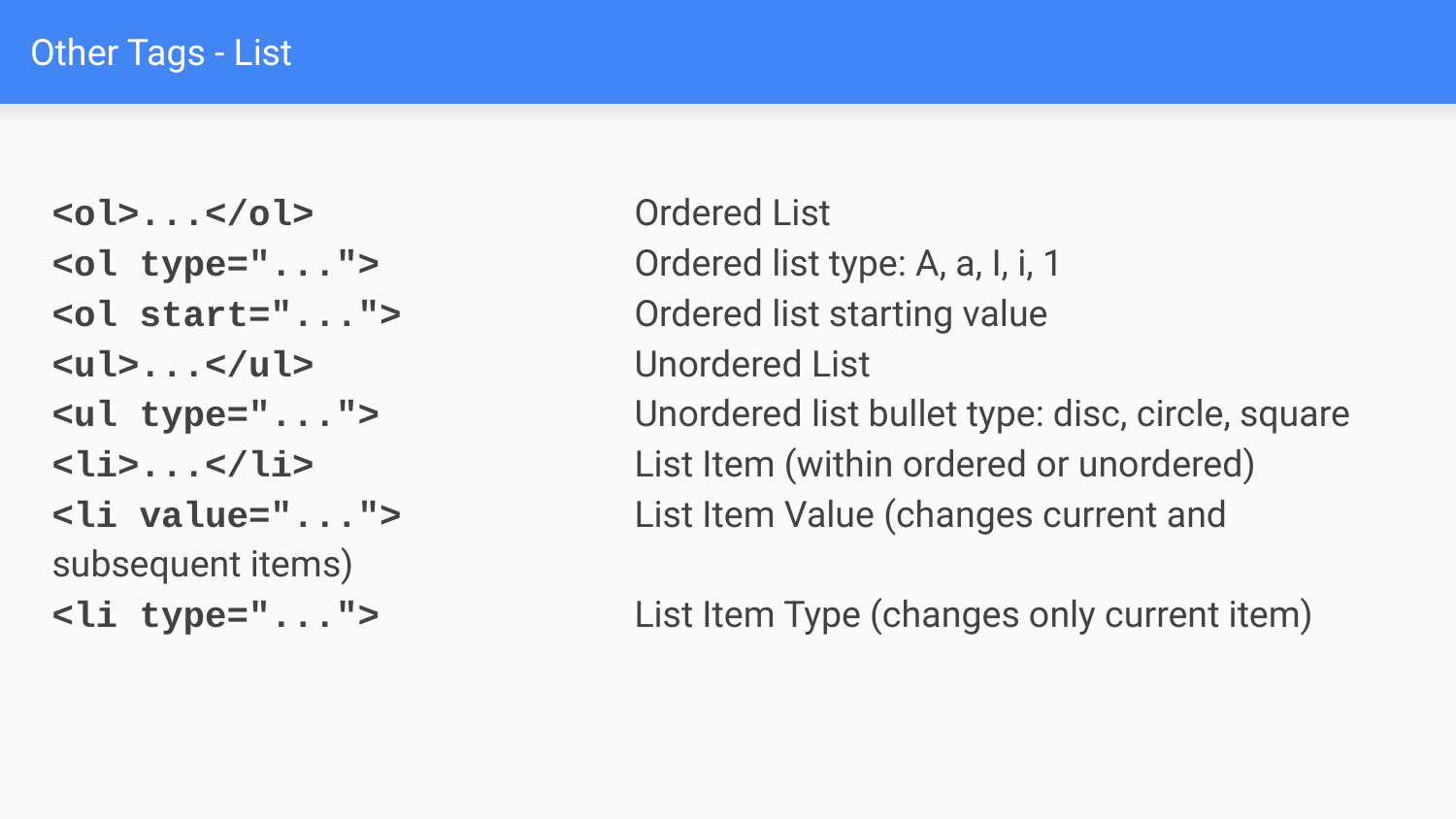

# Other Tags - List
<ol>...</ol>			Ordered List
<ol type="...">		Ordered list type: A, a, I, i, 1
<ol start="...">		Ordered list starting value
<ul>...</ul>			Unordered List
<ul type="...">		Unordered list bullet type: disc, circle, square
<li>...</li>			List Item (within ordered or unordered)
<li value="...">		List Item Value (changes current and subsequent items)
<li type="...">		List Item Type (changes only current item)